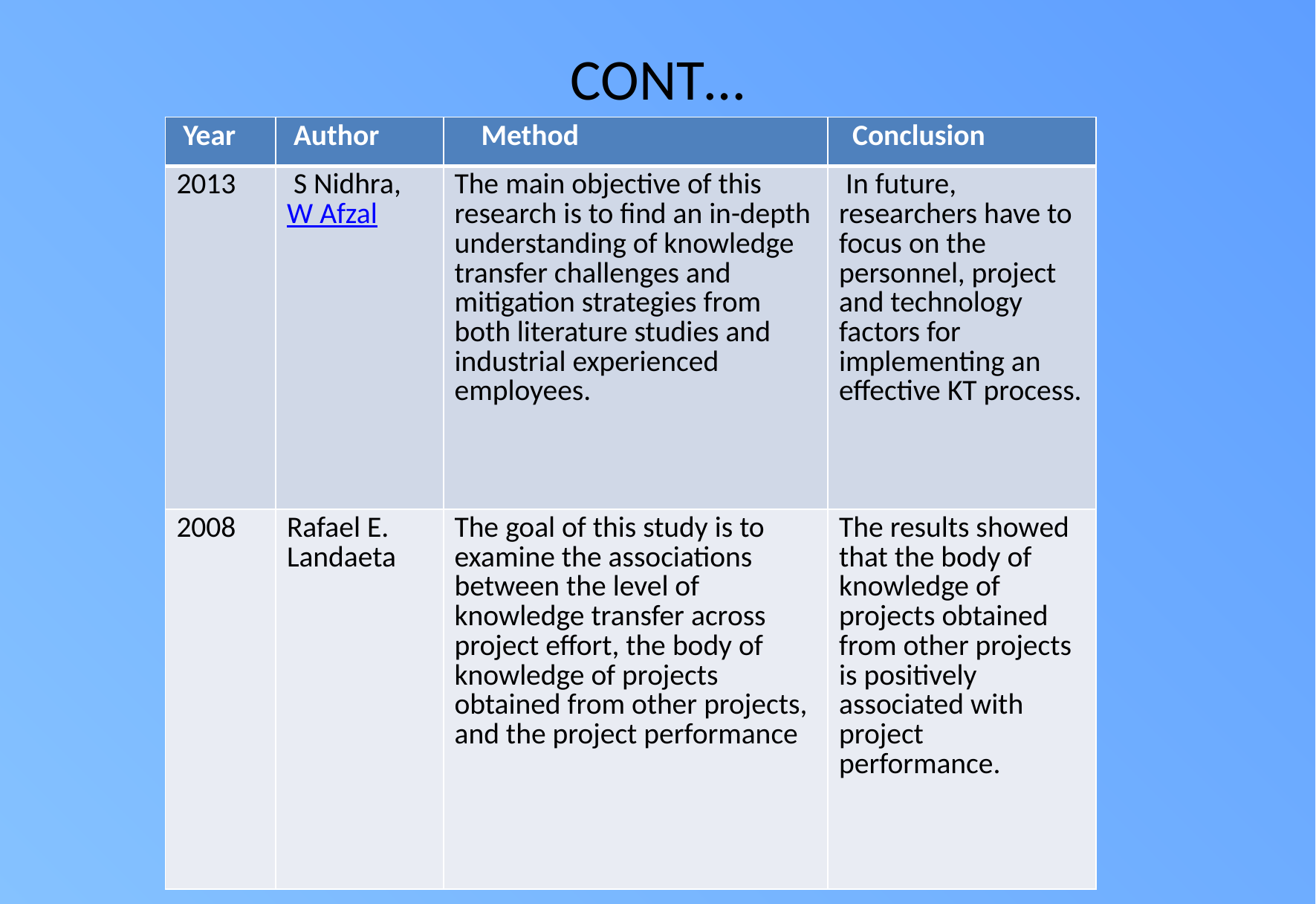

# CONT…

| Year | Author | Method | Conclusion |
| --- | --- | --- | --- |
| 2013 | S Nidhra, W Afzal | The main objective of this research is to find an in-depth understanding of knowledge transfer challenges and mitigation strategies from both literature studies and industrial experienced employees. | In future, researchers have to focus on the personnel, project and technology factors for implementing an effective KT process. |
| 2008 | Rafael E. Landaeta | The goal of this study is to examine the associations between the level of knowledge transfer across project effort, the body of knowledge of projects obtained from other projects, and the project performance | The results showed that the body of knowledge of projects obtained from other projects is positively associated with project performance. |